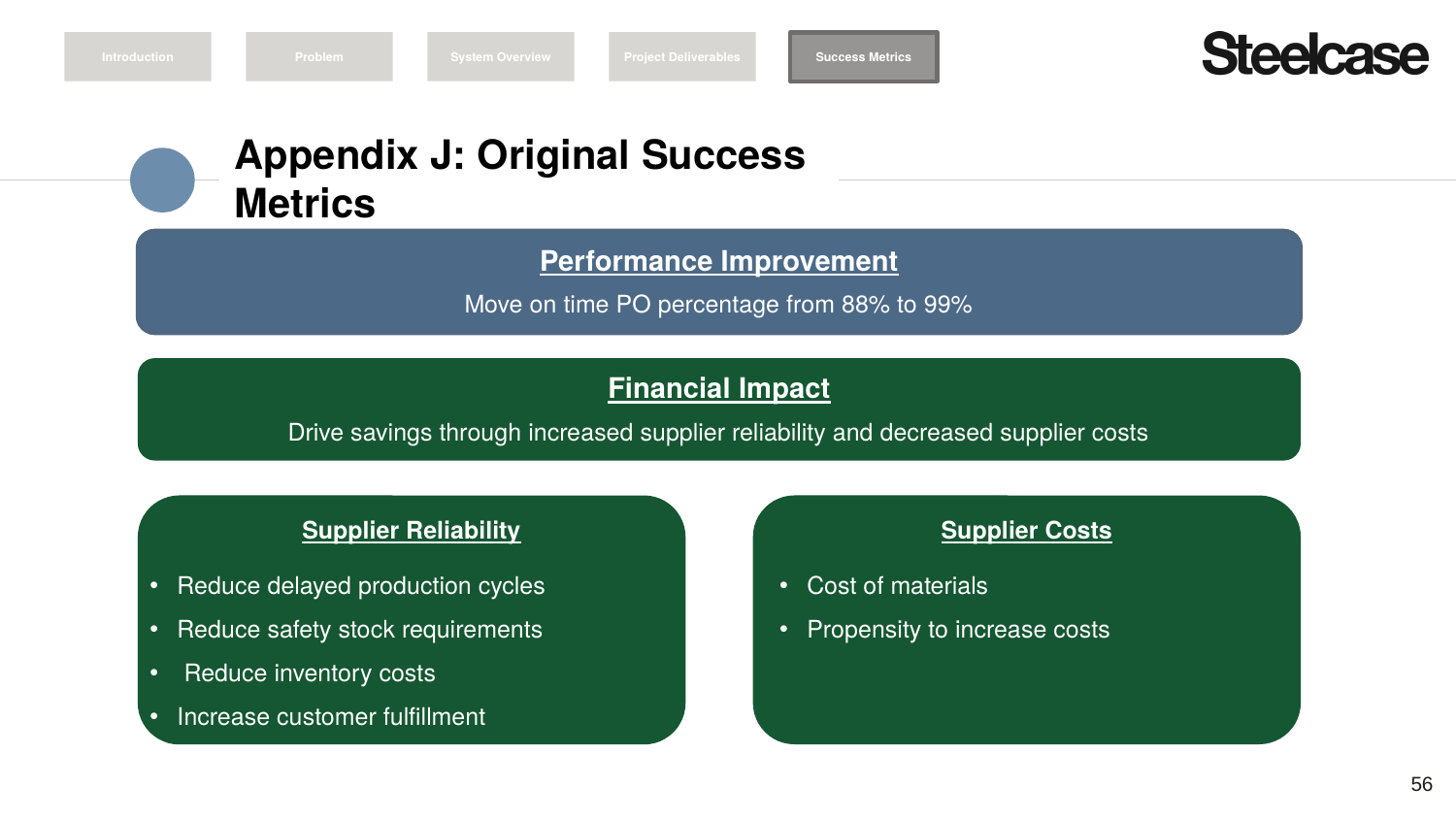

Introduction
Problem
System Overview
Project Deliverables
Success Metrics
# Appendix J: Original Success Metrics
Performance Improvement
Move on time PO percentage from 88% to 99%
Financial Impact
Drive savings through increased supplier reliability and decreased supplier costs
Supplier Reliability
Reduce delayed production cycles
Reduce safety stock requirements
 Reduce inventory costs
Increase customer fulfillment

Supplier Costs
Cost of materials
Propensity to increase costs
56